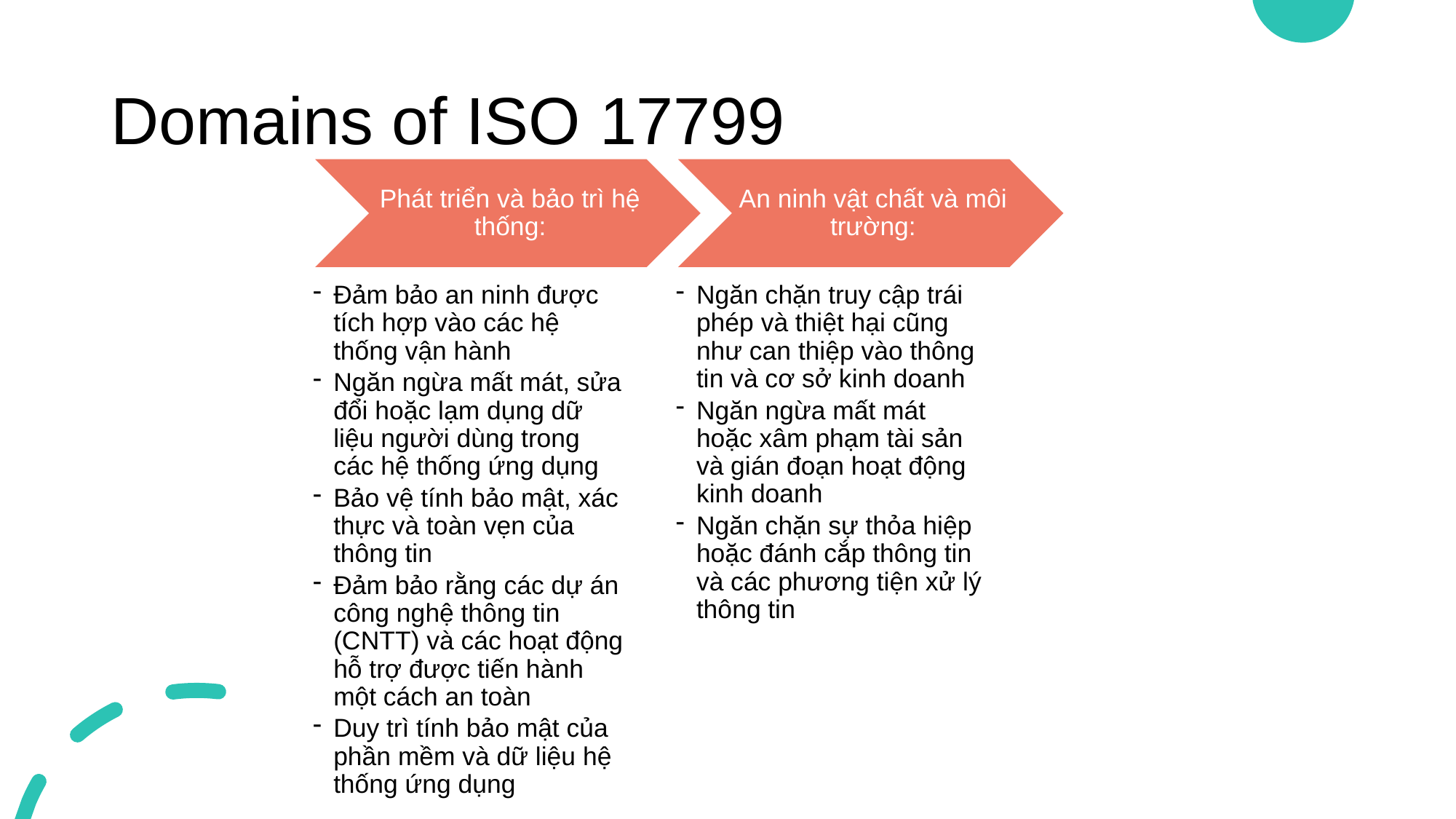

# Domains of ISO 17799
Phát triển và bảo trì hệ thống:
Đảm bảo an ninh được tích hợp vào các hệ thống vận hành
Ngăn ngừa mất mát, sửa đổi hoặc lạm dụng dữ liệu người dùng trong các hệ thống ứng dụng
Bảo vệ tính bảo mật, xác thực và toàn vẹn của thông tin
Đảm bảo rằng các dự án công nghệ thông tin (CNTT) và các hoạt động hỗ trợ được tiến hành một cách an toàn
Duy trì tính bảo mật của phần mềm và dữ liệu hệ thống ứng dụng
An ninh vật chất và môi trường:
Ngăn chặn truy cập trái phép và thiệt hại cũng như can thiệp vào thông tin và cơ sở kinh doanh
Ngăn ngừa mất mát hoặc xâm phạm tài sản và gián đoạn hoạt động kinh doanh
Ngăn chặn sự thỏa hiệp hoặc đánh cắp thông tin và các phương tiện xử lý thông tin